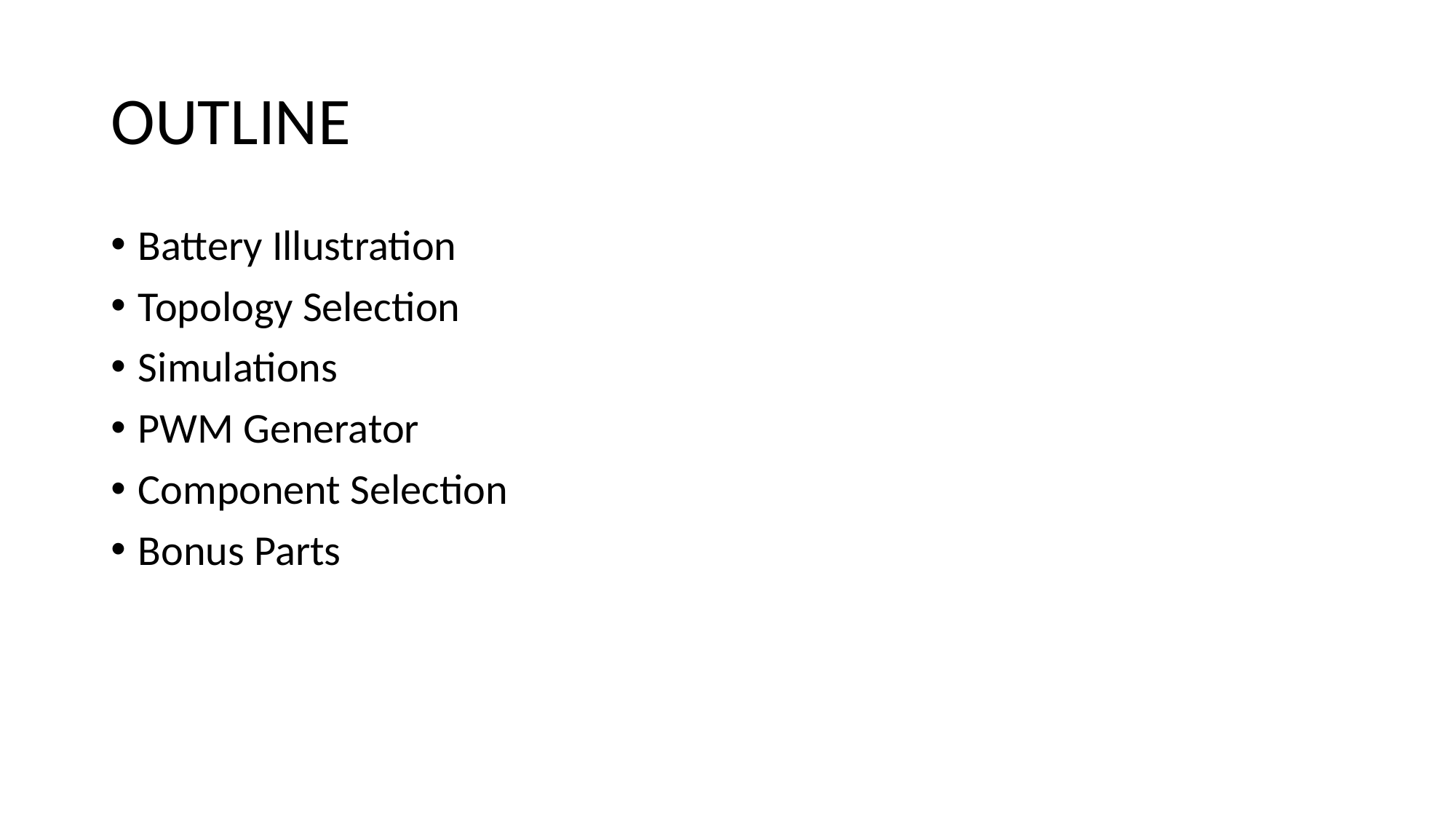

# OUTLINE
Battery Illustration
Topology Selection
Simulations
PWM Generator
Component Selection
Bonus Parts